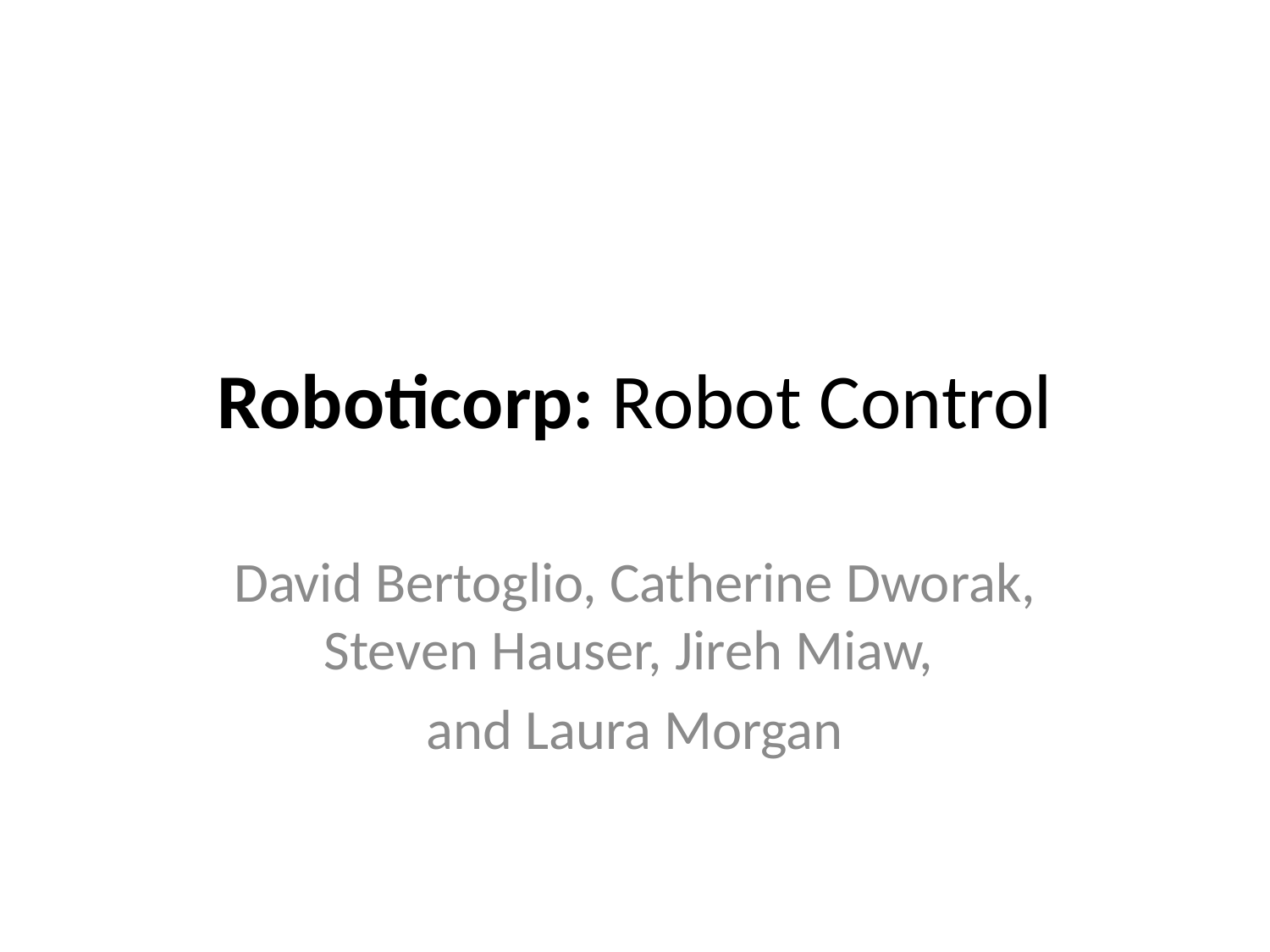

# Roboticorp: Robot Control
David Bertoglio, Catherine Dworak, Steven Hauser, Jireh Miaw,
and Laura Morgan